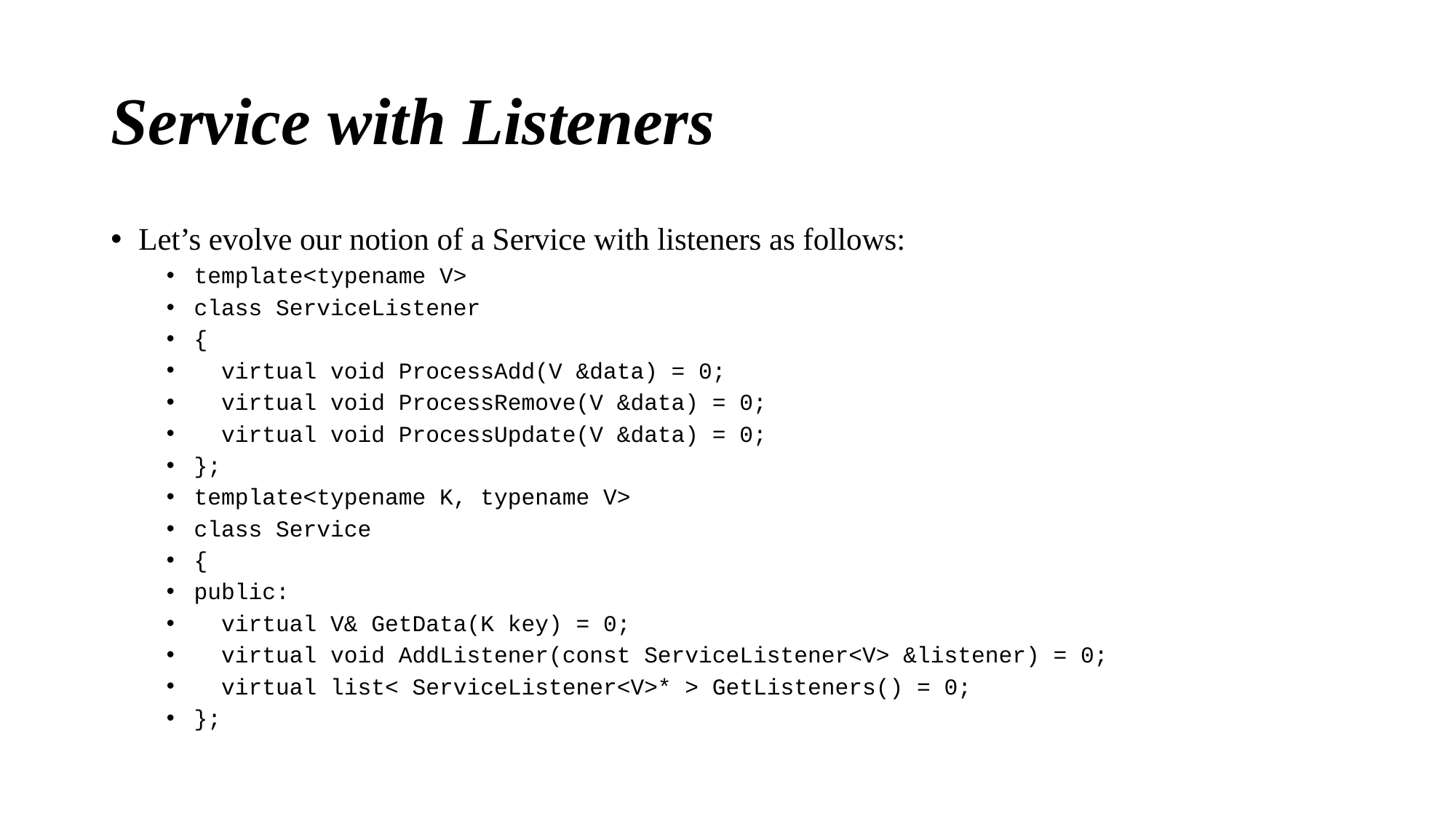

# Service with Listeners
Let’s evolve our notion of a Service with listeners as follows:
template<typename V>
class ServiceListener
{
  virtual void ProcessAdd(V &data) = 0;
  virtual void ProcessRemove(V &data) = 0;
  virtual void ProcessUpdate(V &data) = 0;
};
template<typename K, typename V>
class Service
{
public:
  virtual V& GetData(K key) = 0;
  virtual void AddListener(const ServiceListener<V> &listener) = 0;
  virtual list< ServiceListener<V>* > GetListeners() = 0;
};